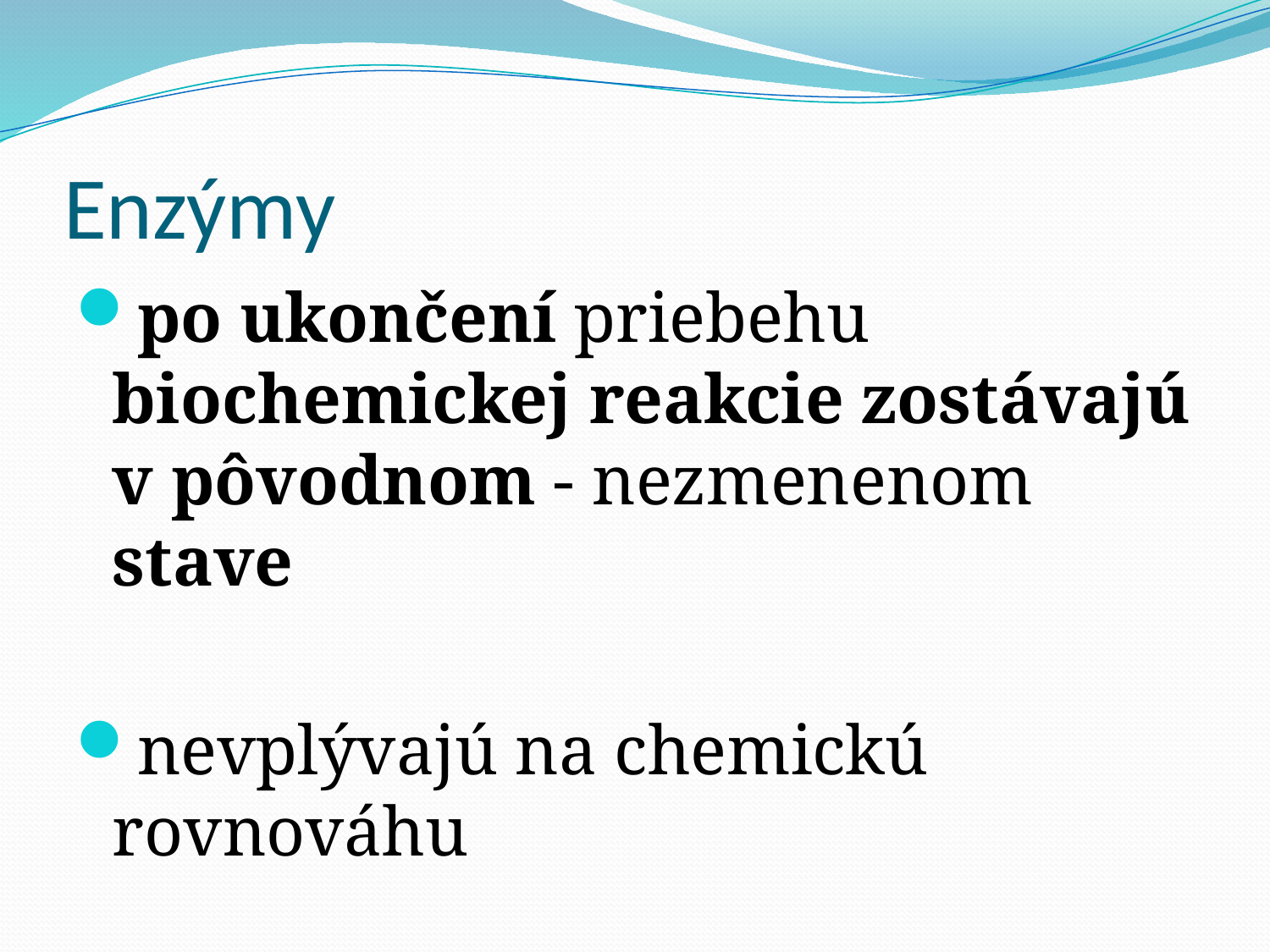

# Enzýmy
po ukončení priebehu biochemickej reakcie zostávajú v pôvodnom - nezmenenom stave

nevplývajú na chemickú rovnováhu